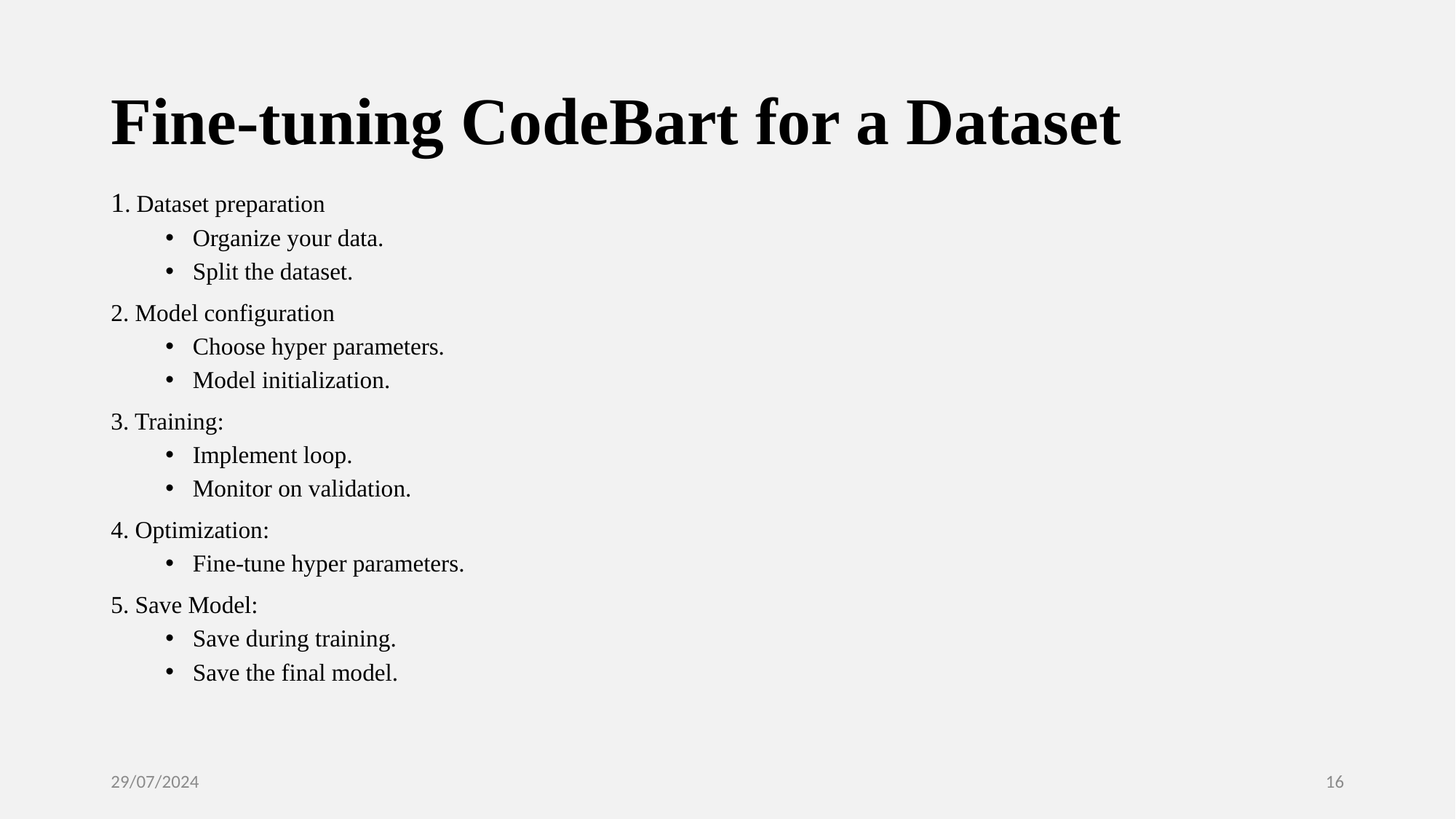

# Fine-tuning CodeBart for a Dataset
1. Dataset preparation
Organize your data.
Split the dataset.
2. Model configuration
Choose hyper parameters.
Model initialization.
3. Training:
Implement loop.
Monitor on validation.
4. Optimization:
Fine-tune hyper parameters.
5. Save Model:
Save during training.
Save the final model.

29/07/2024
16